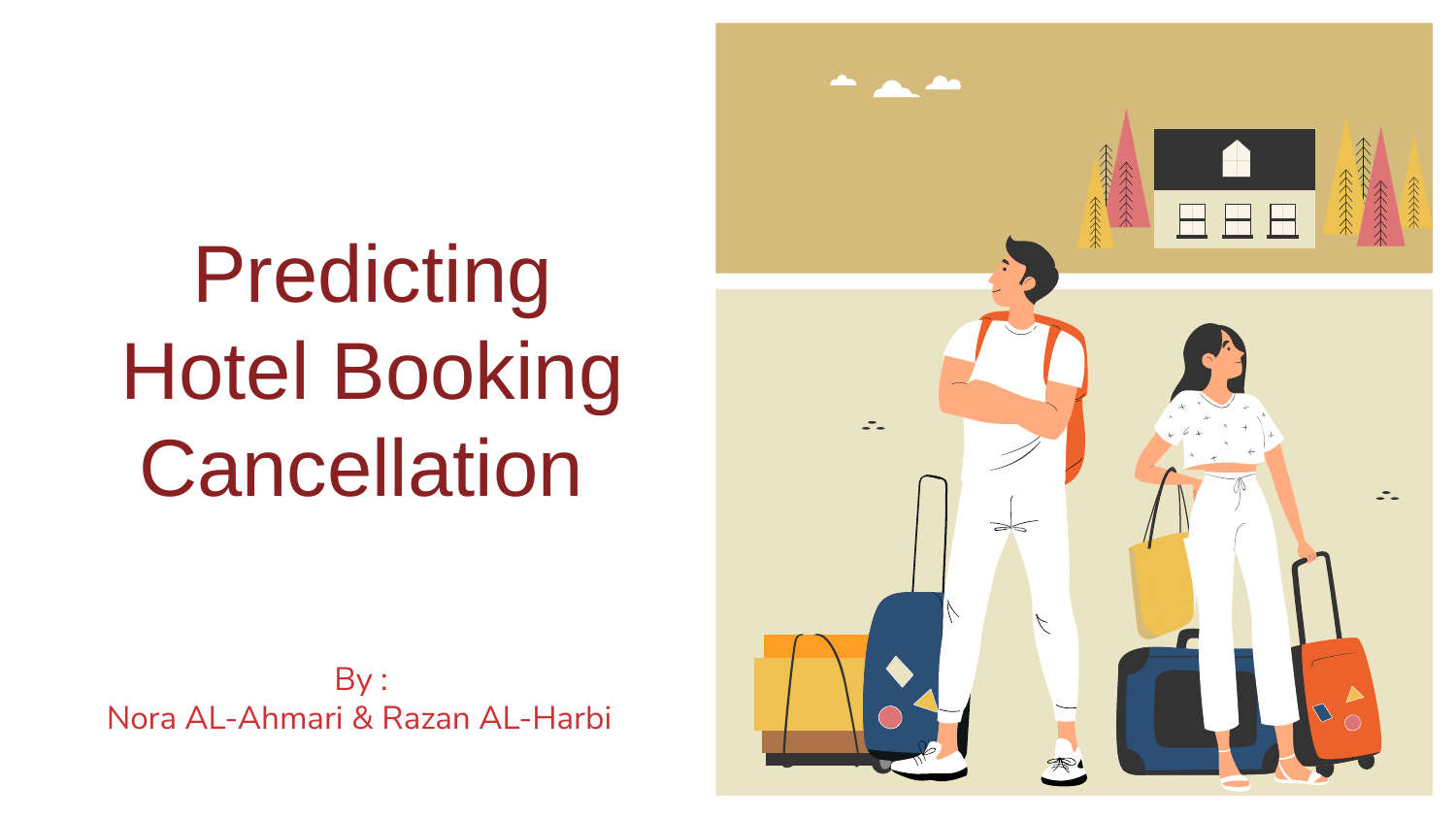

# Predicting Hotel Booking Cancellation

By :
    Nora AL-Ahmari & Razan AL-Harbi